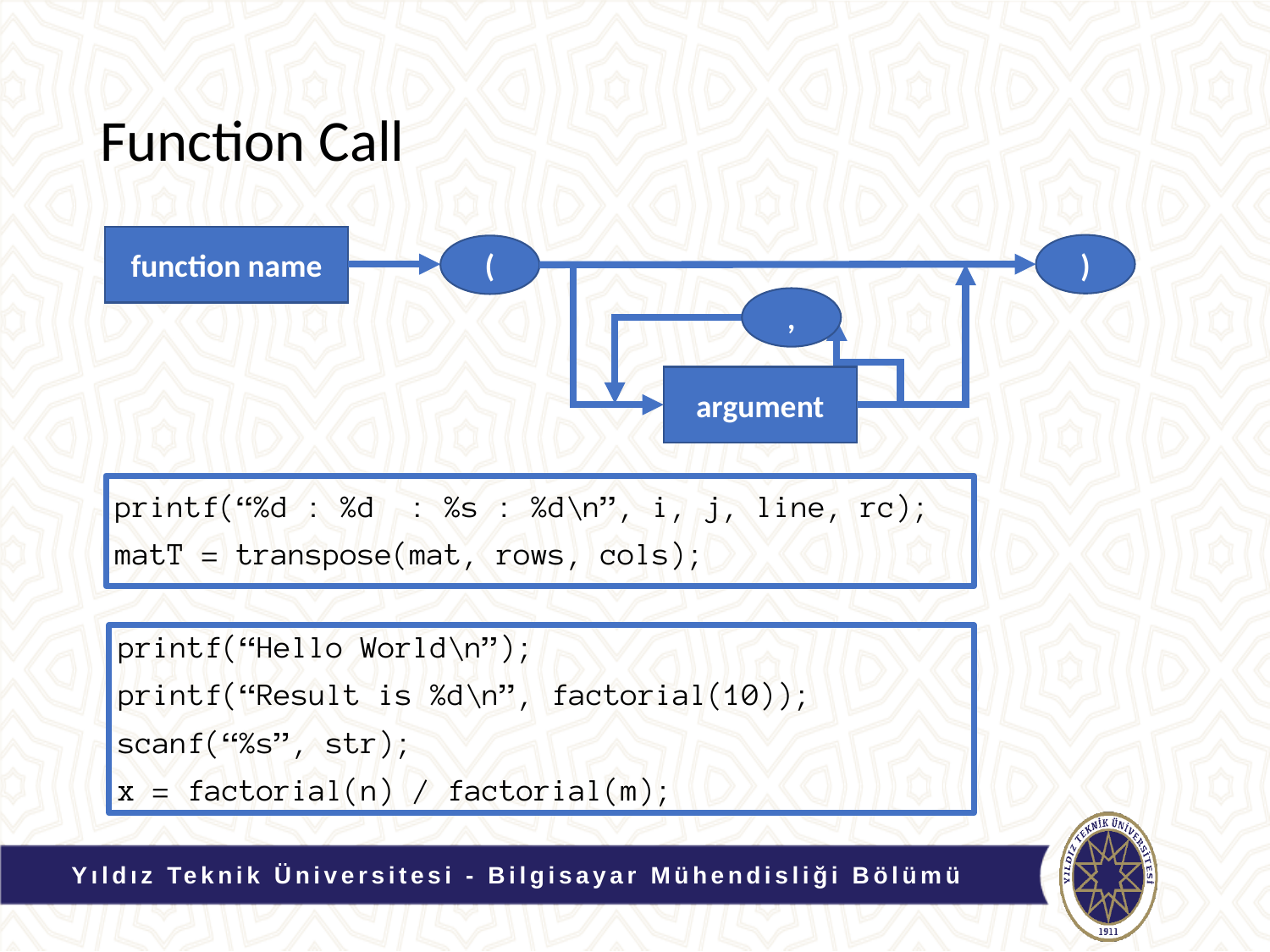

# Function Call
function name
)
(
,
argument
printf(“%d : %d  : %s : %d\n”, i, j, line, rc);
matT = transpose(mat, rows, cols);
printf(“Hello World\n”);
printf(“Result is %d\n”, factorial(10));
scanf(“%s”, str);
x = factorial(n) / factorial(m);
Yıldız Teknik Üniversitesi - Bilgisayar Mühendisliği Bölümü